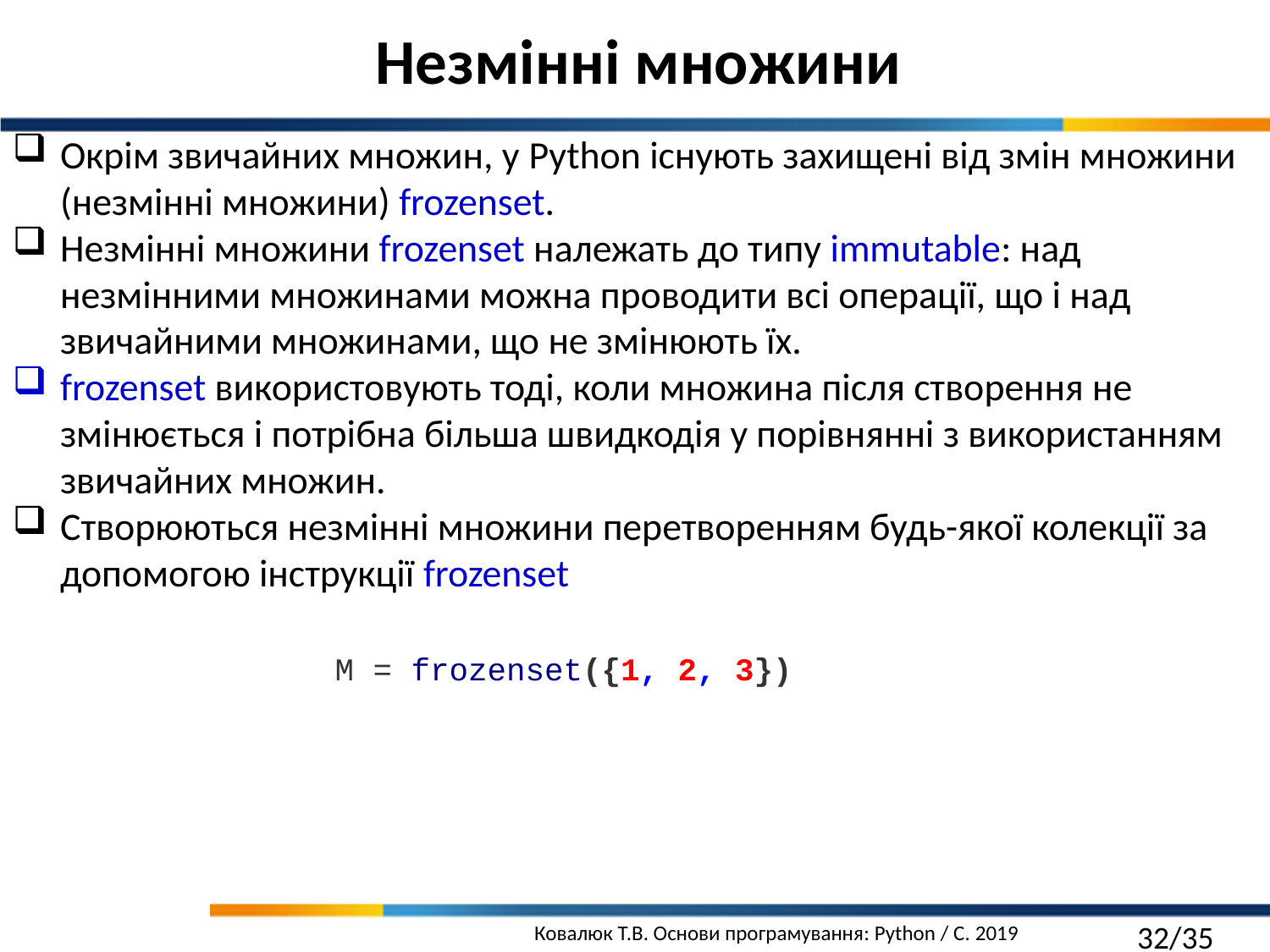

Незмінні множини
Окрім звичайних множин, у Python існують захищені від змін множини (незмінні множини) frozenset.
Незмінні множини frozenset належать до типу immutable: над незмінними множинами можна проводити всі операції, що і над звичайними множинами, що не змінюють їх.
frozenset використовують тоді, коли множина після створення не змінюється і потрібна більша швидкодія у порівнянні з використанням звичайних множин.
Створюються незмінні множини перетворенням будь-якої колекції за допомогою інструкції frozenset
M = frozenset({1, 2, 3})